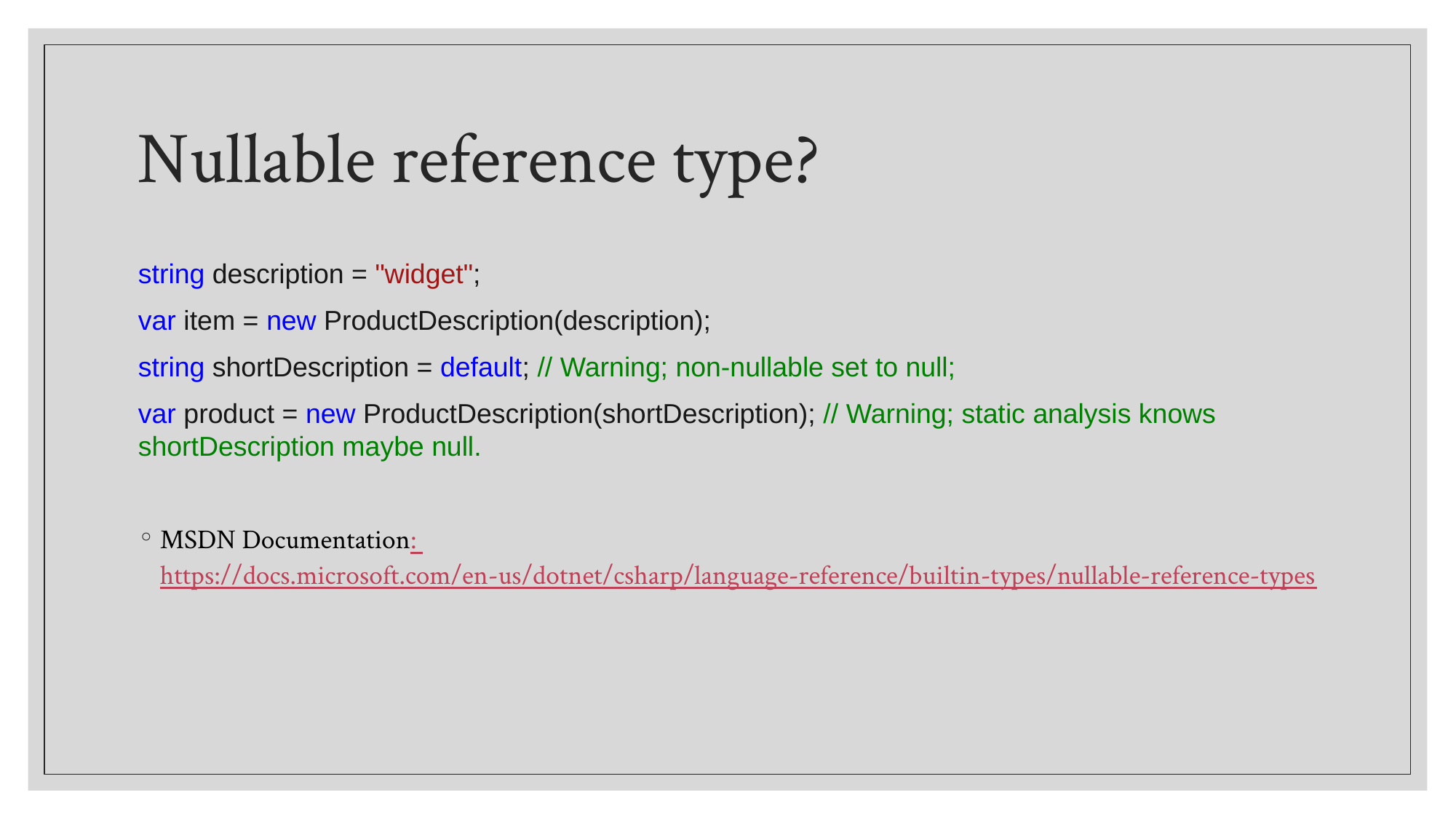

# Nullable reference type?
string description = "widget";
var item = new ProductDescription(description);
string shortDescription = default; // Warning; non-nullable set to null;
var product = new ProductDescription(shortDescription); // Warning; static analysis knows shortDescription maybe null.

MSDN Documentation: https://docs.microsoft.com/en-us/dotnet/csharp/language-reference/builtin-types/nullable-reference-types